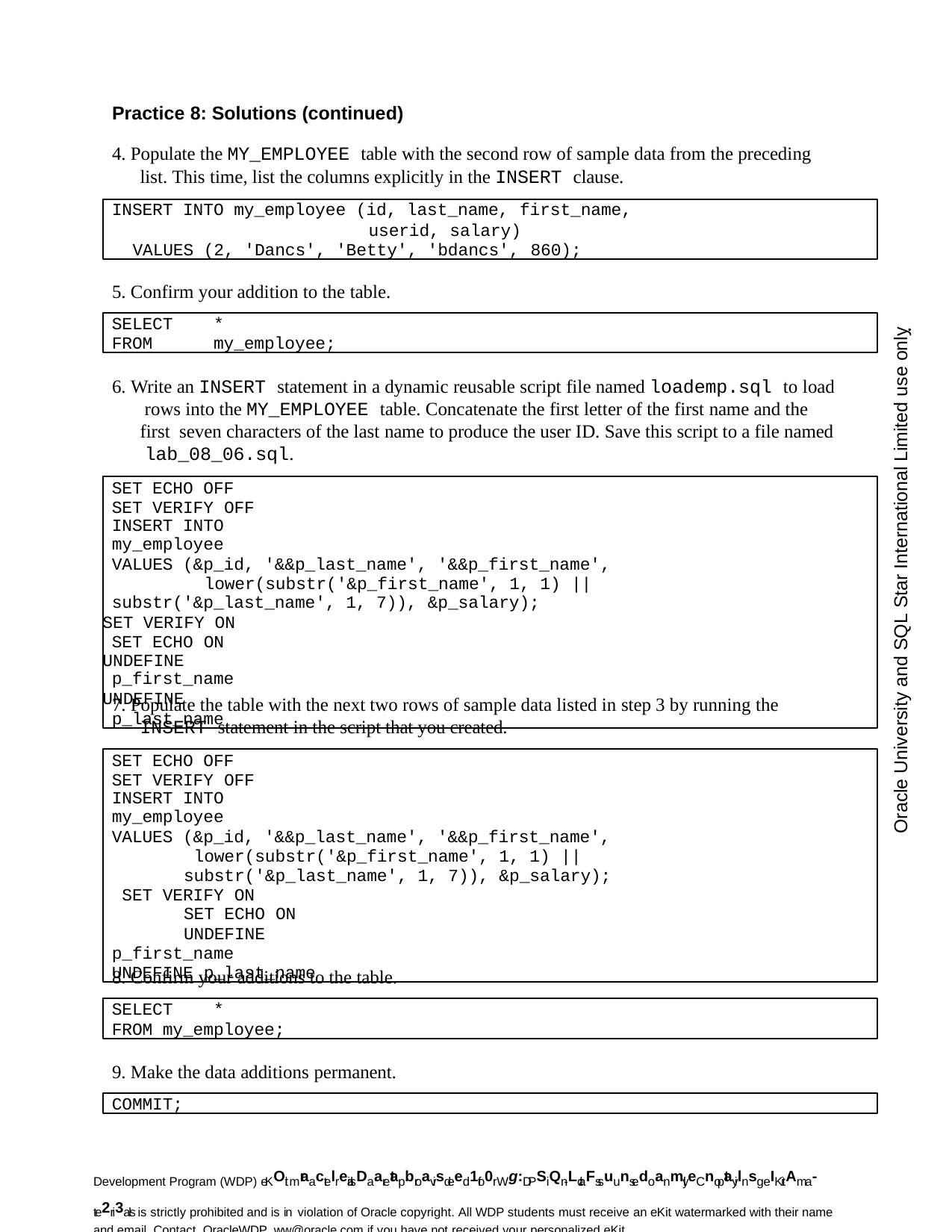

Practice 8: Solutions (continued)
4. Populate the MY_EMPLOYEE table with the second row of sample data from the preceding  list. This time, list the columns explicitly in the INSERT clause.
INSERT INTO my_employee (id, last_name, first_name,
userid, salary)  VALUES (2, 'Dancs', 'Betty', 'bdancs', 860);
5. Confirm your addition to the table.
SELECT	*
FROM	my_employee;
Oracle University and SQL Star International Limited use onlyฺ
6. Write an INSERT statement in a dynamic reusable script file named loademp.sql to load  rows into the MY_EMPLOYEE table. Concatenate the first letter of the first name and the first  seven characters of the last name to produce the user ID. Save this script to a file named  lab_08_06.sql.
SET ECHO OFF  SET VERIFY OFF
INSERT INTO my_employee
VALUES (&p_id, '&&p_last_name', '&&p_first_name',  lower(substr('&p_first_name', 1, 1) ||
substr('&p_last_name', 1, 7)), &p_salary);
SET VERIFY ON  SET ECHO ON
UNDEFINE p_first_name
UNDEFINE p_last_name
7. Populate the table with the next two rows of sample data listed in step 3 by running the
INSERT statement in the script that you created.
SET ECHO OFF  SET VERIFY OFF
INSERT INTO my_employee
VALUES (&p_id, '&&p_last_name', '&&p_first_name',  lower(substr('&p_first_name', 1, 1) ||
substr('&p_last_name', 1, 7)), &p_salary);  SET VERIFY ON
SET ECHO ON
UNDEFINE p_first_name  UNDEFINE p_last_name
8. Confirm your additions to the table.
SELECT	*
FROM my_employee;
9. Make the data additions permanent.
COMMIT;
Development Program (WDP) eKOit mraactelreialsDaaretapbroavisdeed 1fo0r Wg:DPSiQn-LclaFssuunsedoanmly.eCnoptayilnsg eIKitAma-te2ri3als is strictly prohibited and is in  violation of Oracle copyright. All WDP students must receive an eKit watermarked with their name and email. Contact  OracleWDP_ww@oracle.com if you have not received your personalized eKit.